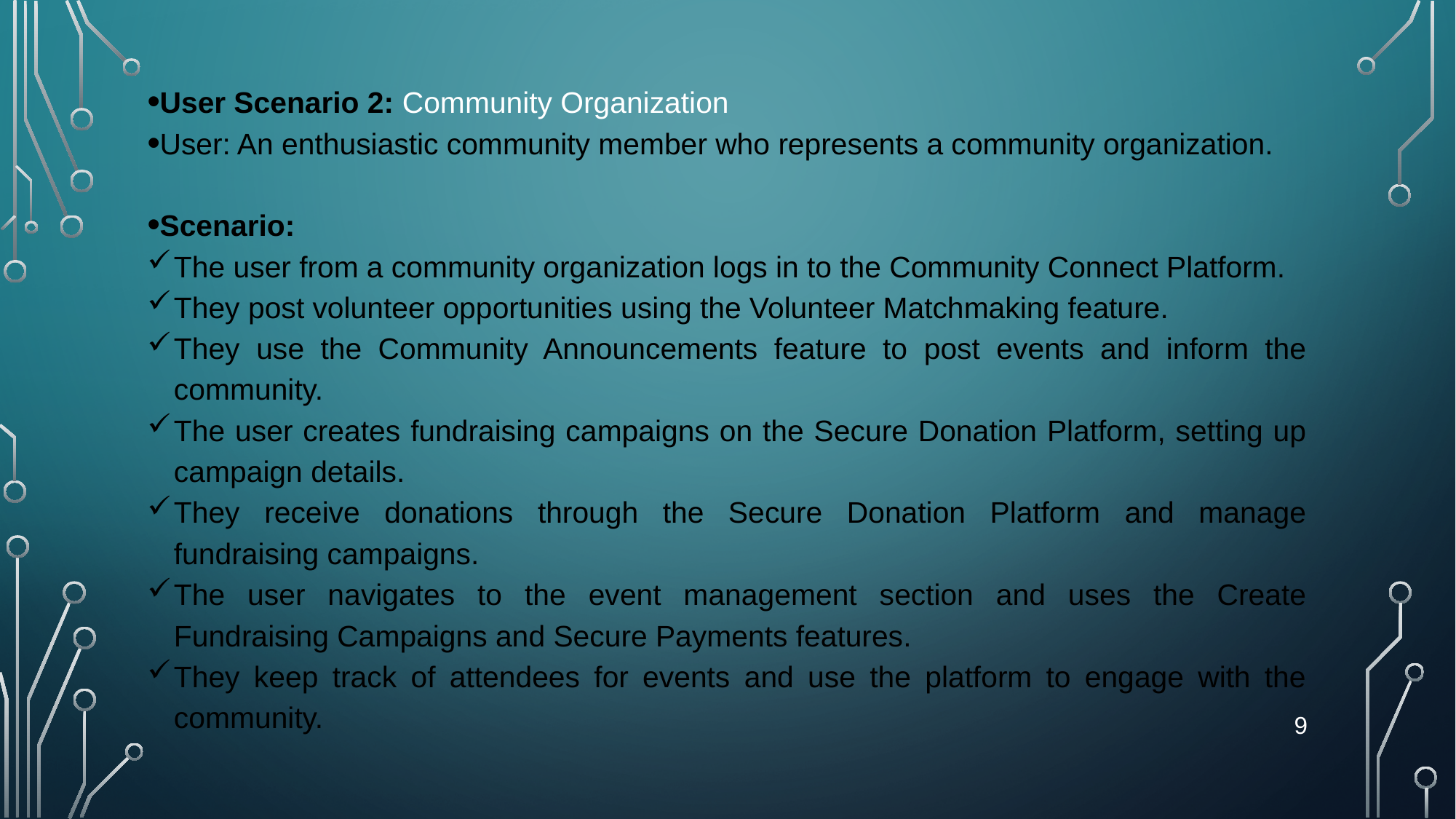

User Scenario 2: Community Organization
User: An enthusiastic community member who represents a community organization.

Scenario:
The user from a community organization logs in to the Community Connect Platform.
They post volunteer opportunities using the Volunteer Matchmaking feature.
They use the Community Announcements feature to post events and inform the community.
The user creates fundraising campaigns on the Secure Donation Platform, setting up campaign details.
They receive donations through the Secure Donation Platform and manage fundraising campaigns.
The user navigates to the event management section and uses the Create Fundraising Campaigns and Secure Payments features.
They keep track of attendees for events and use the platform to engage with the community.

9